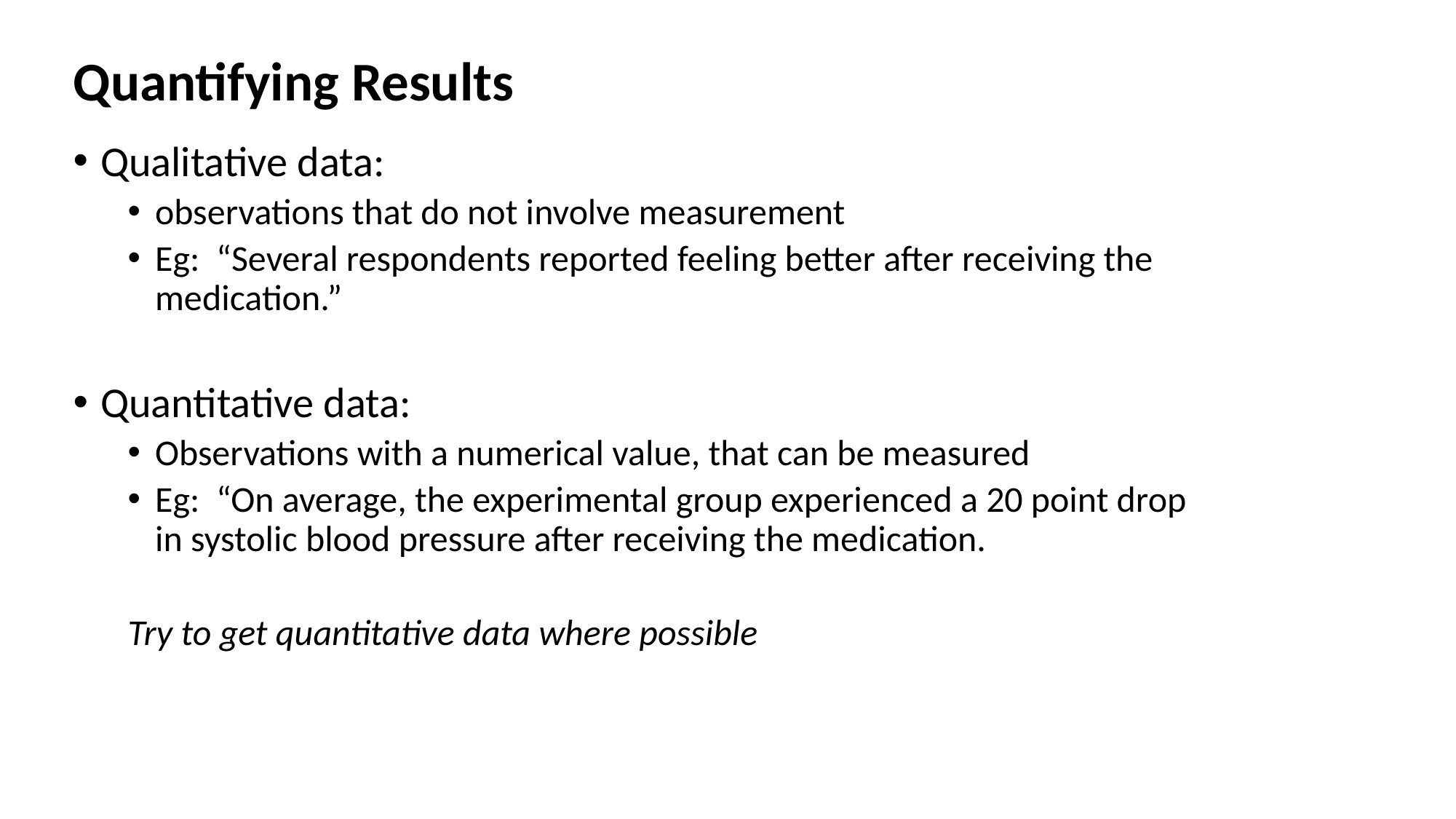

# Quantifying Results
Qualitative data:
observations that do not involve measurement
Eg:  “Several respondents reported feeling better after receiving the medication.”

Quantitative data:
Observations with a numerical value, that can be measured
Eg:  “On average, the experimental group experienced a 20 point drop in systolic blood pressure after receiving the medication.

Try to get quantitative data where possible